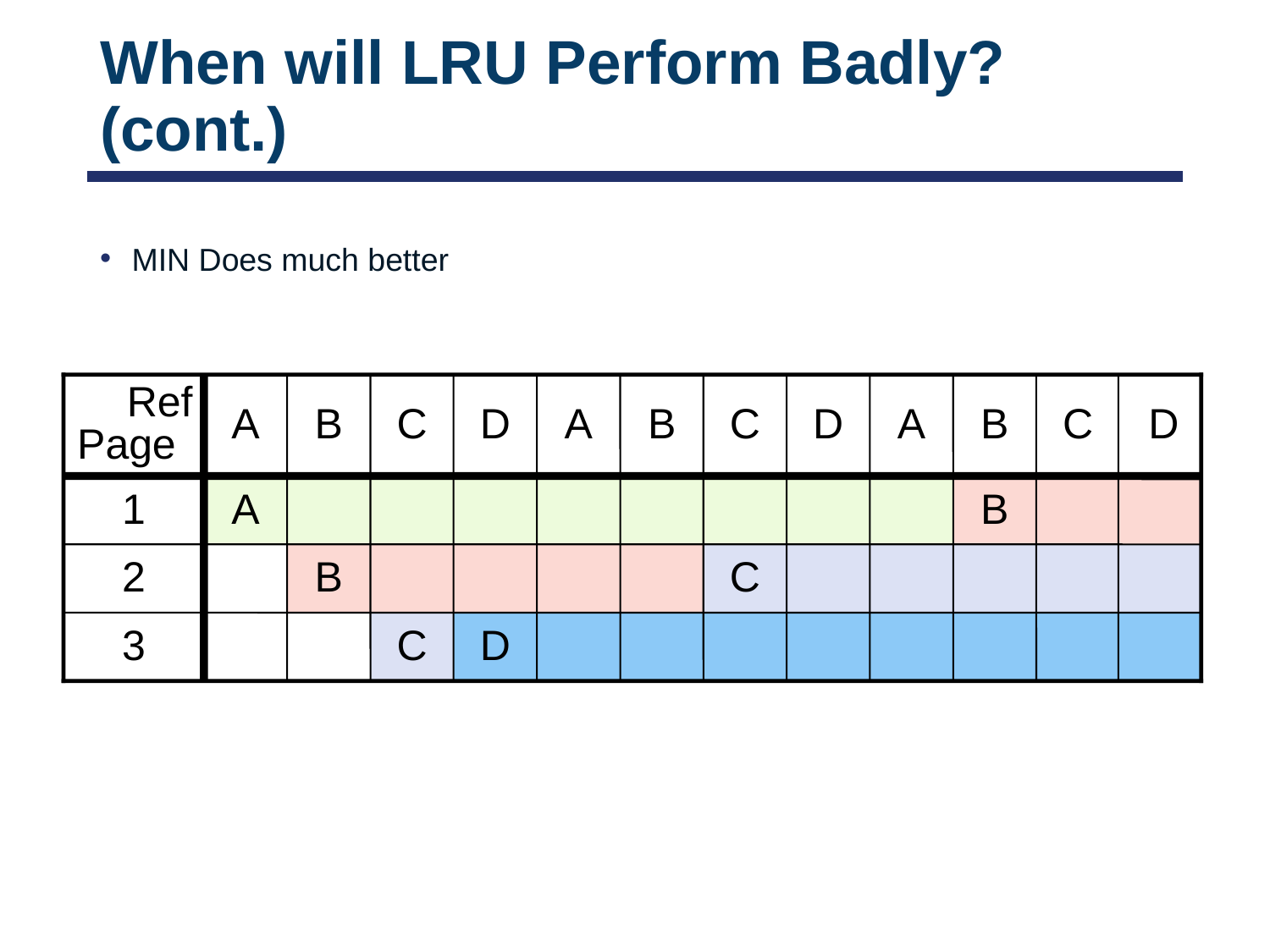

# When will LRU Perform Badly? (cont.)
MIN Does much better

Ref
Page

1

2

3
A
B
C
D
A
B
C
D
A
B
C
D
A

B

C

D

C

B